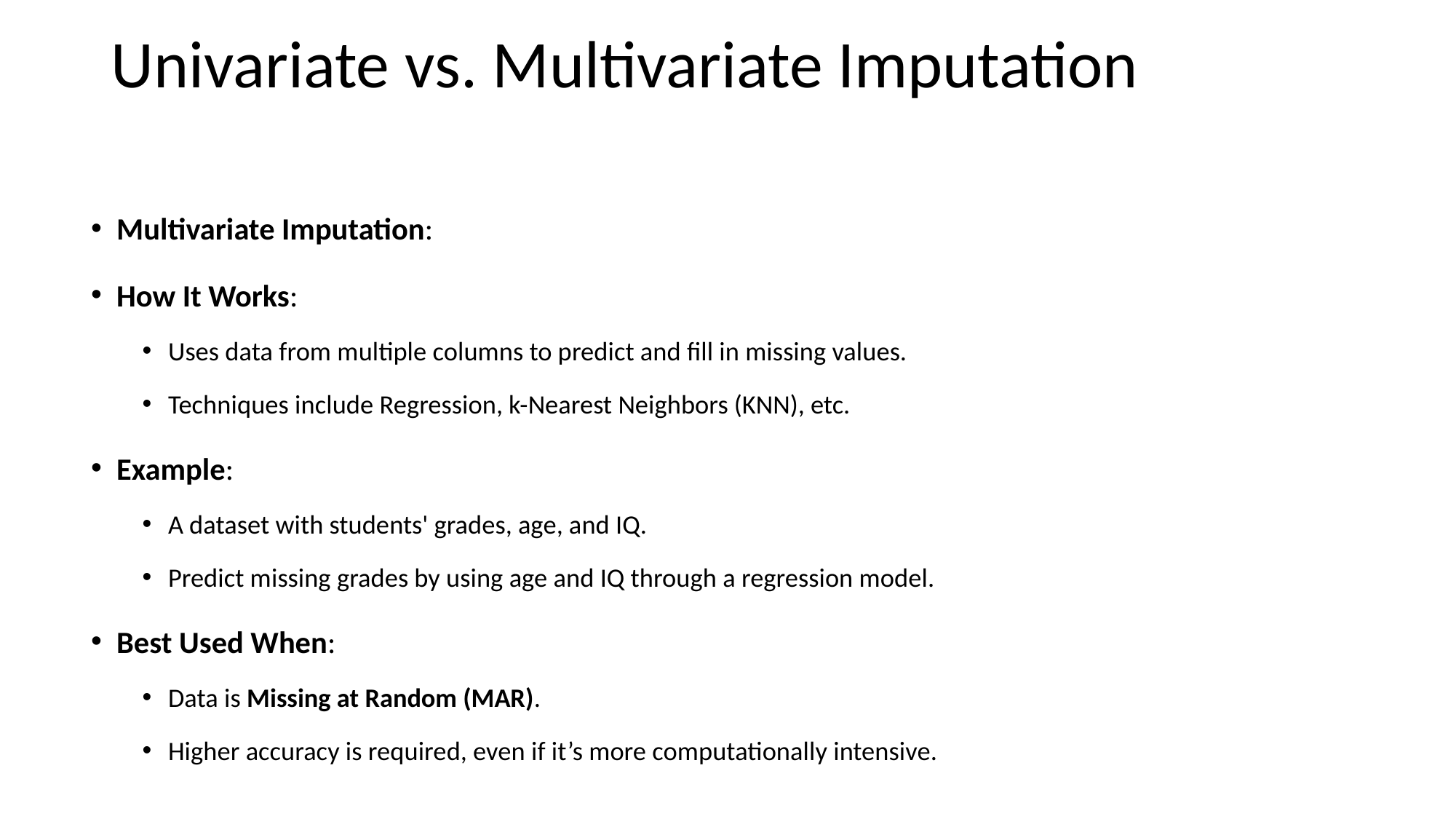

# Univariate vs. Multivariate Imputation
Multivariate Imputation:
How It Works:
Uses data from multiple columns to predict and fill in missing values.
Techniques include Regression, k-Nearest Neighbors (KNN), etc.
Example:
A dataset with students' grades, age, and IQ.
Predict missing grades by using age and IQ through a regression model.
Best Used When:
Data is Missing at Random (MAR).
Higher accuracy is required, even if it’s more computationally intensive.